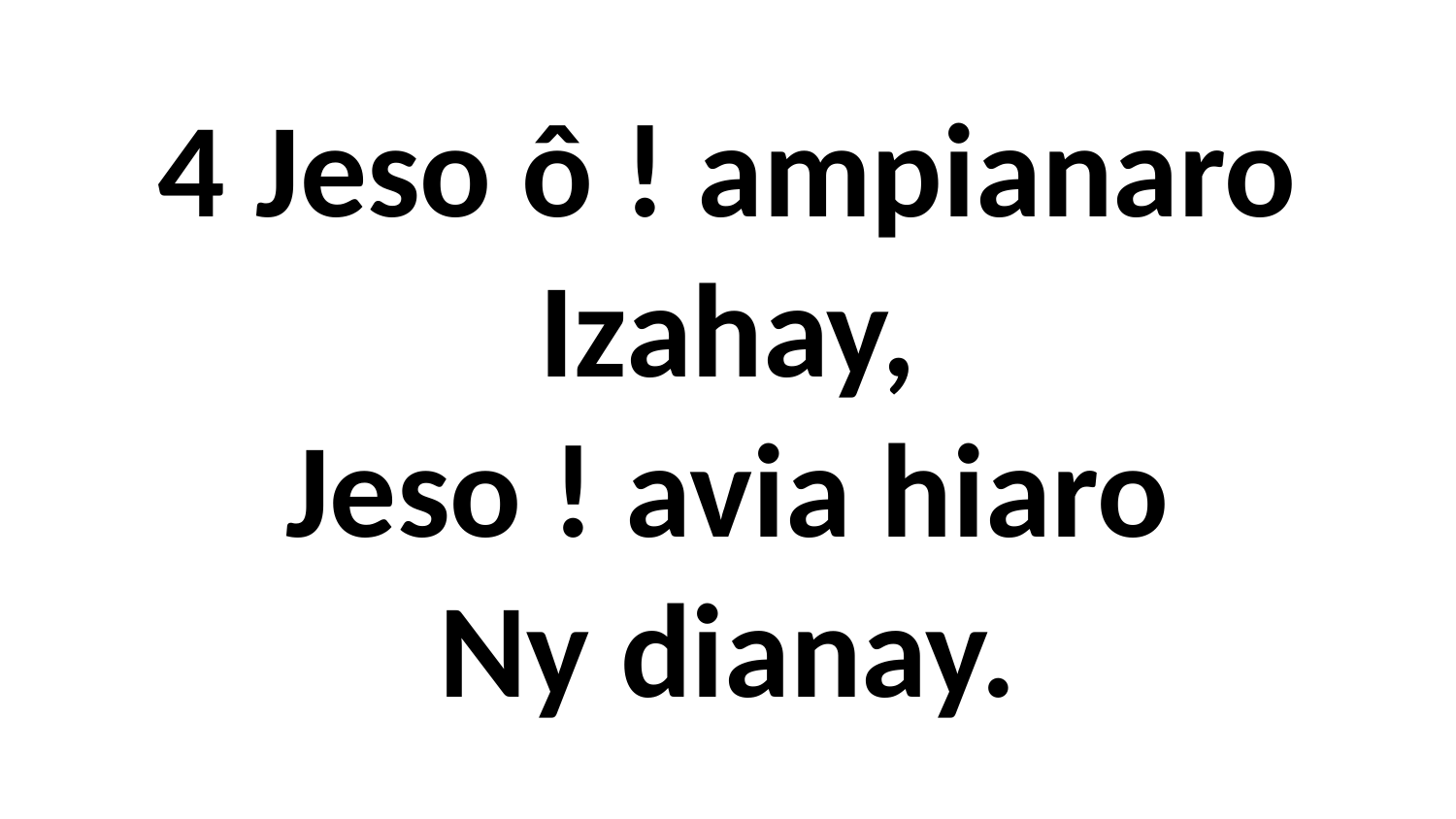

# 4 Jeso ô ! ampianaro Izahay, Jeso ! avia hiaro Ny dianay.